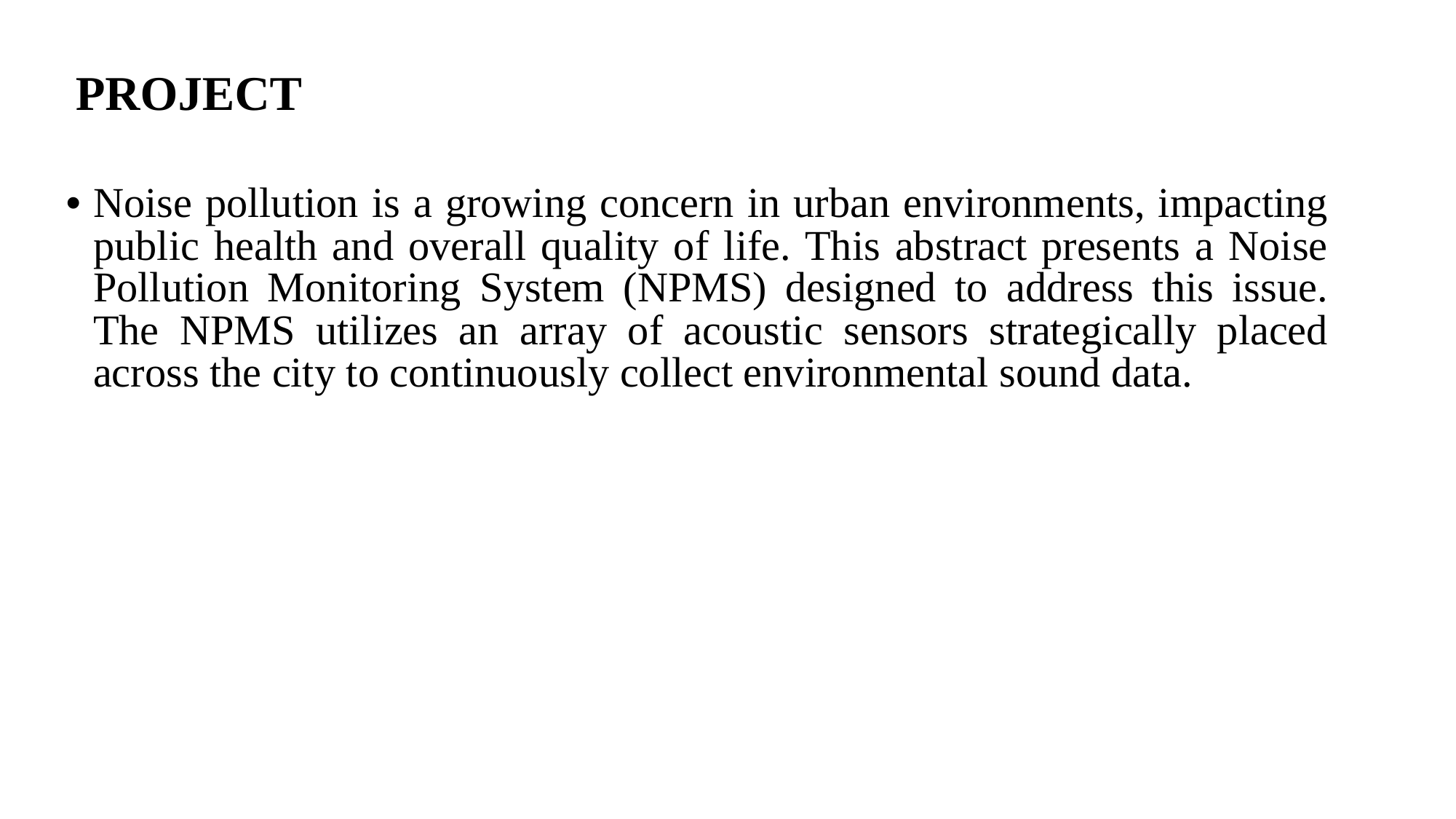

PROJECT
Noise pollution is a growing concern in urban environments, impacting public health and overall quality of life. This abstract presents a Noise Pollution Monitoring System (NPMS) designed to address this issue. The NPMS utilizes an array of acoustic sensors strategically placed across the city to continuously collect environmental sound data.